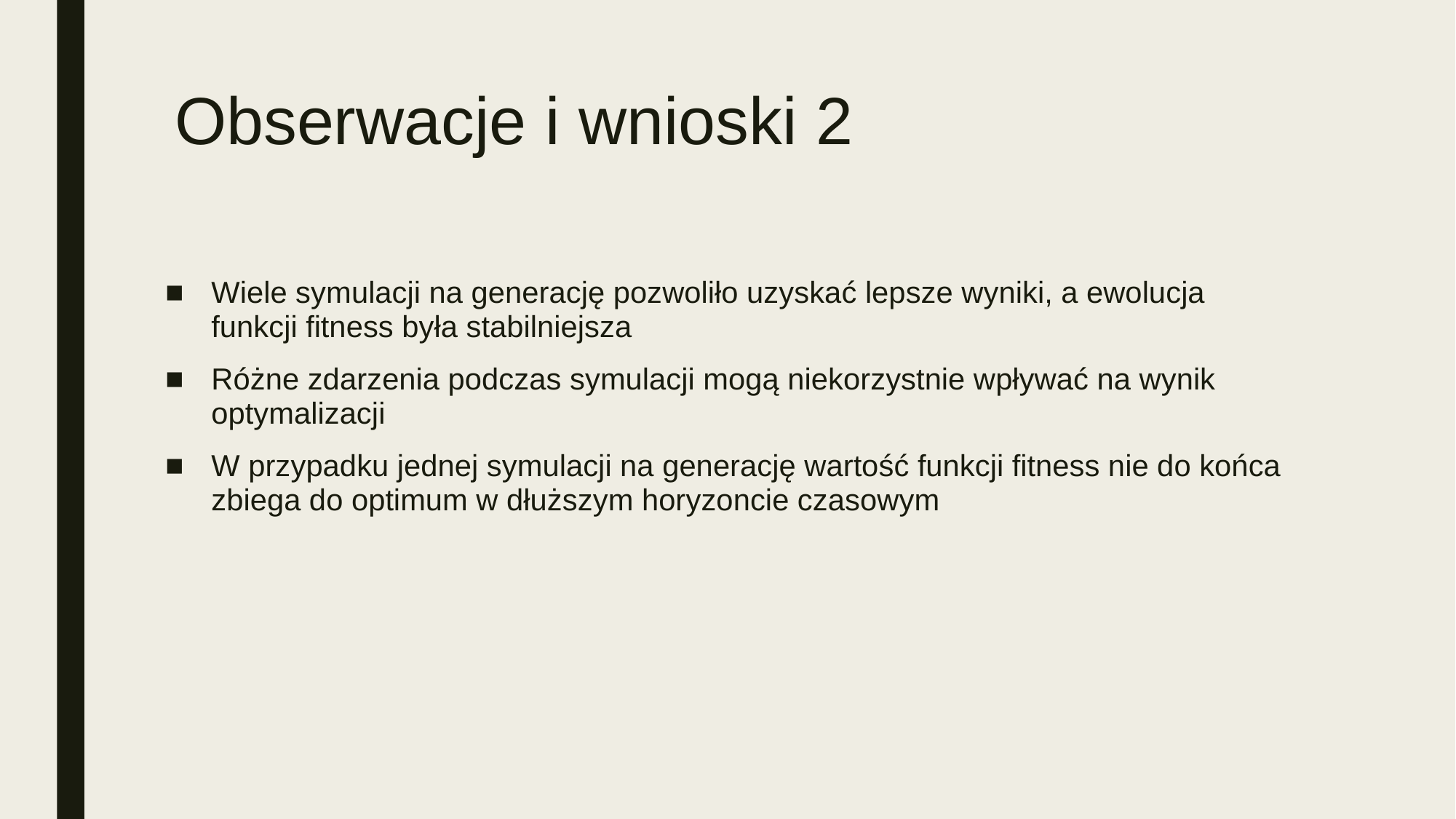

# Obserwacje i wnioski 2
Wiele symulacji na generację pozwoliło uzyskać lepsze wyniki, a ewolucja funkcji fitness była stabilniejsza
Różne zdarzenia podczas symulacji mogą niekorzystnie wpływać na wynik optymalizacji
W przypadku jednej symulacji na generację wartość funkcji fitness nie do końca zbiega do optimum w dłuższym horyzoncie czasowym